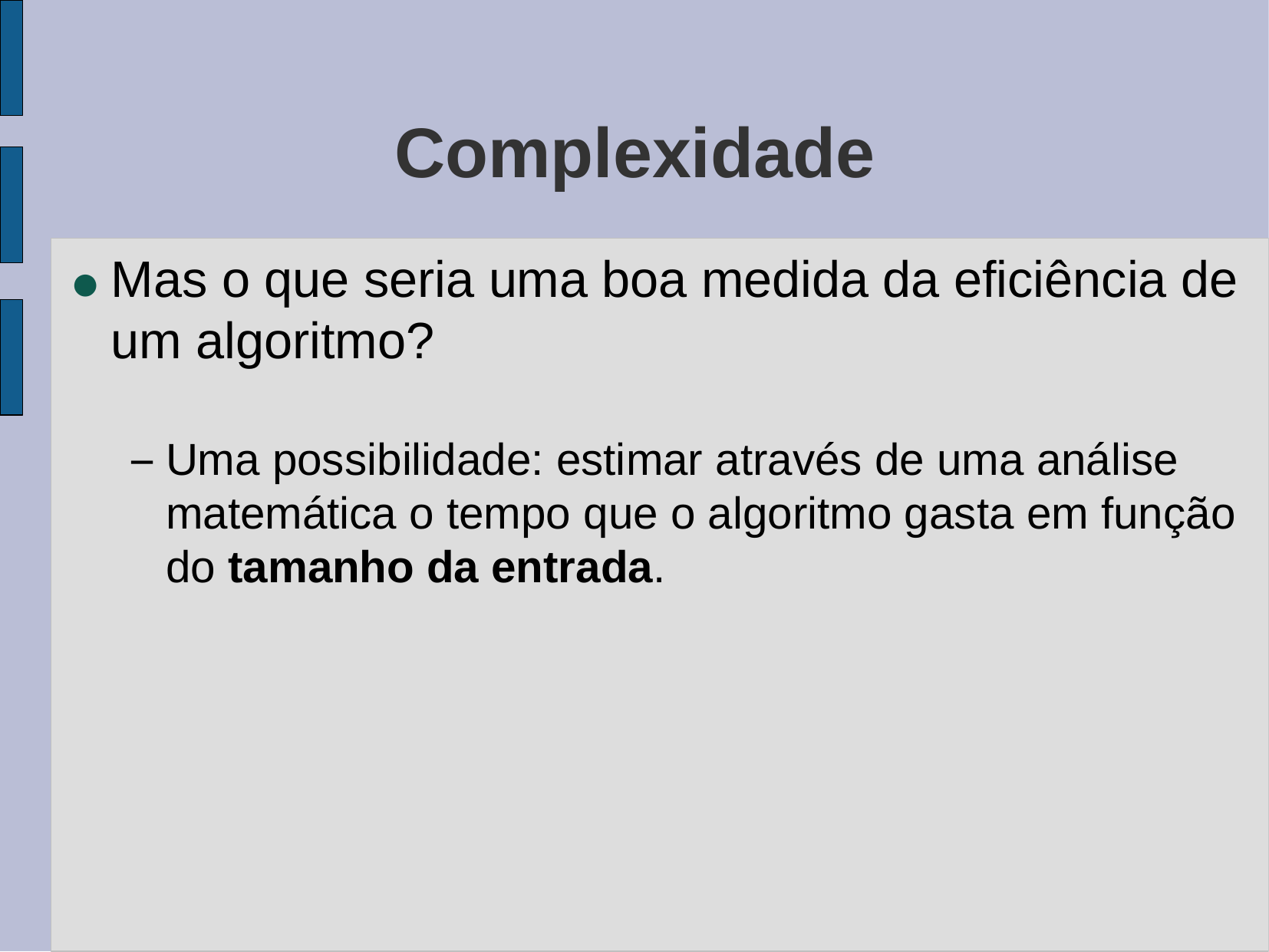

Complexidade
Mas o que seria uma boa medida da eficiência de um algoritmo?

Uma possibilidade: estimar através de uma análise matemática o tempo que o algoritmo gasta em função do tamanho da entrada.